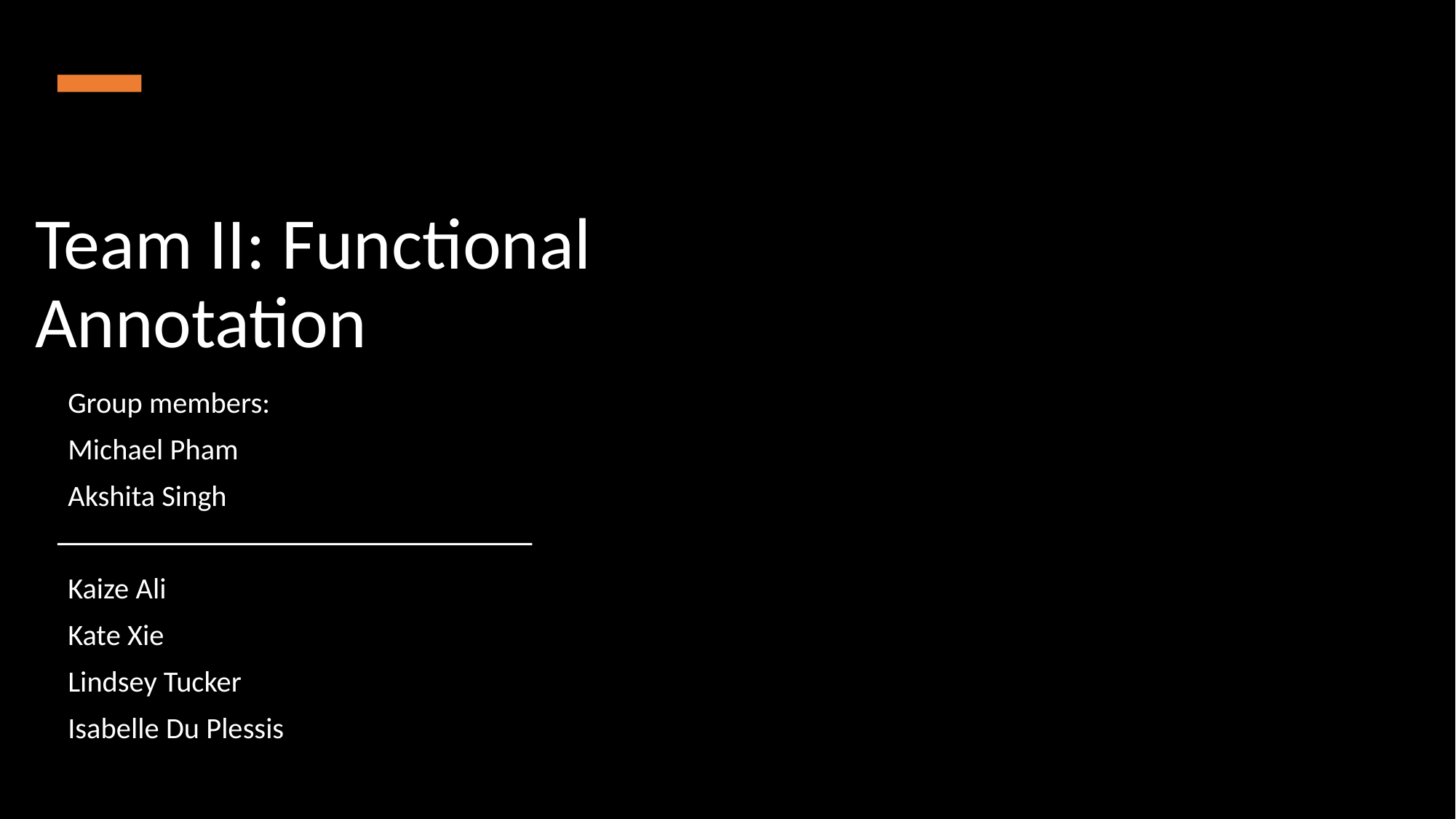

# Team II: Functional Annotation

Group members:
Michael Pham
Akshita Singh

Kaize Ali
Kate Xie
Lindsey Tucker
Isabelle Du Plessis